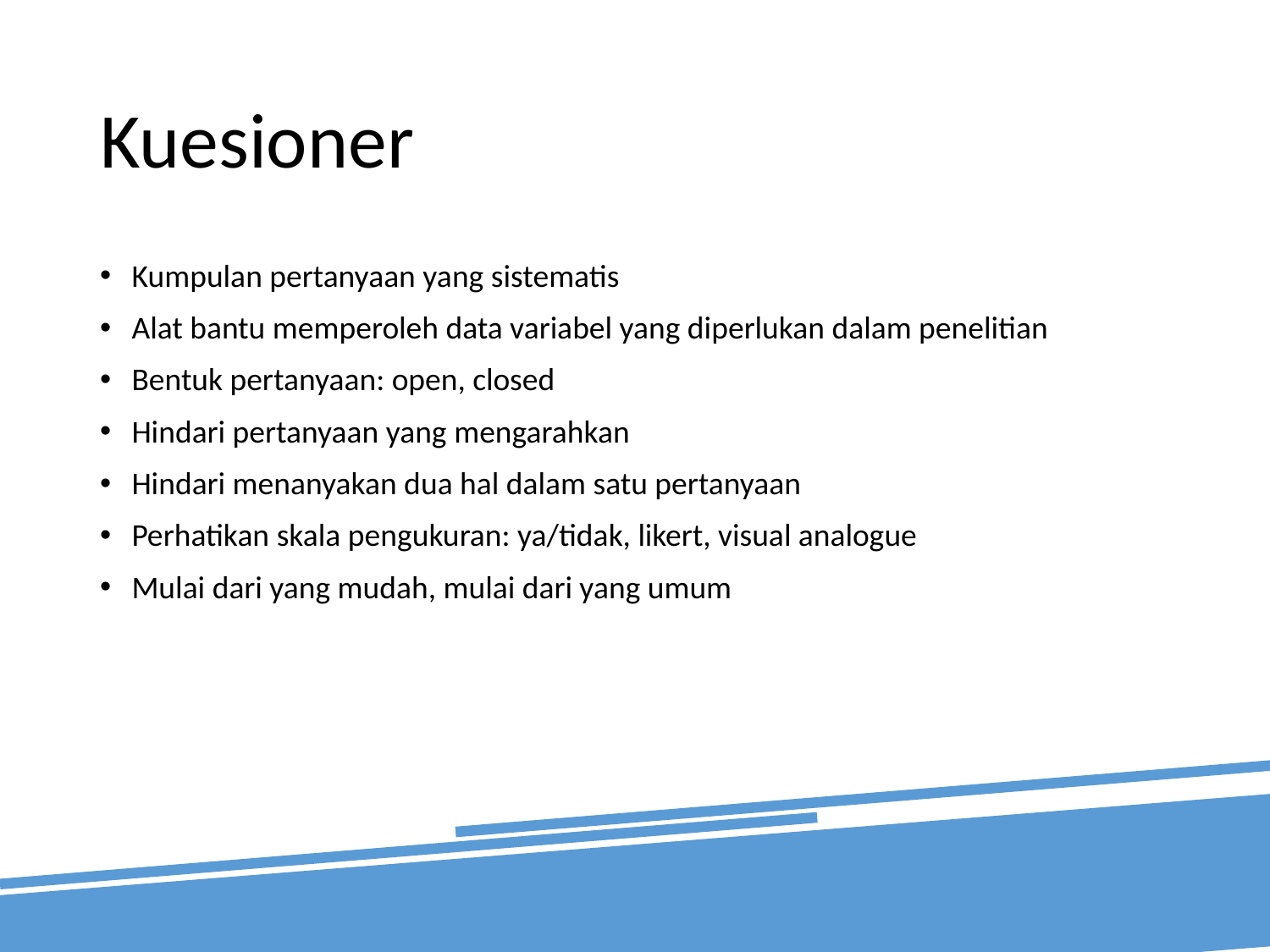

# Kuesioner
Kumpulan pertanyaan yang sistematis
Alat bantu memperoleh data variabel yang diperlukan dalam penelitian
Bentuk pertanyaan: open, closed
Hindari pertanyaan yang mengarahkan
Hindari menanyakan dua hal dalam satu pertanyaan
Perhatikan skala pengukuran: ya/tidak, likert, visual analogue
Mulai dari yang mudah, mulai dari yang umum